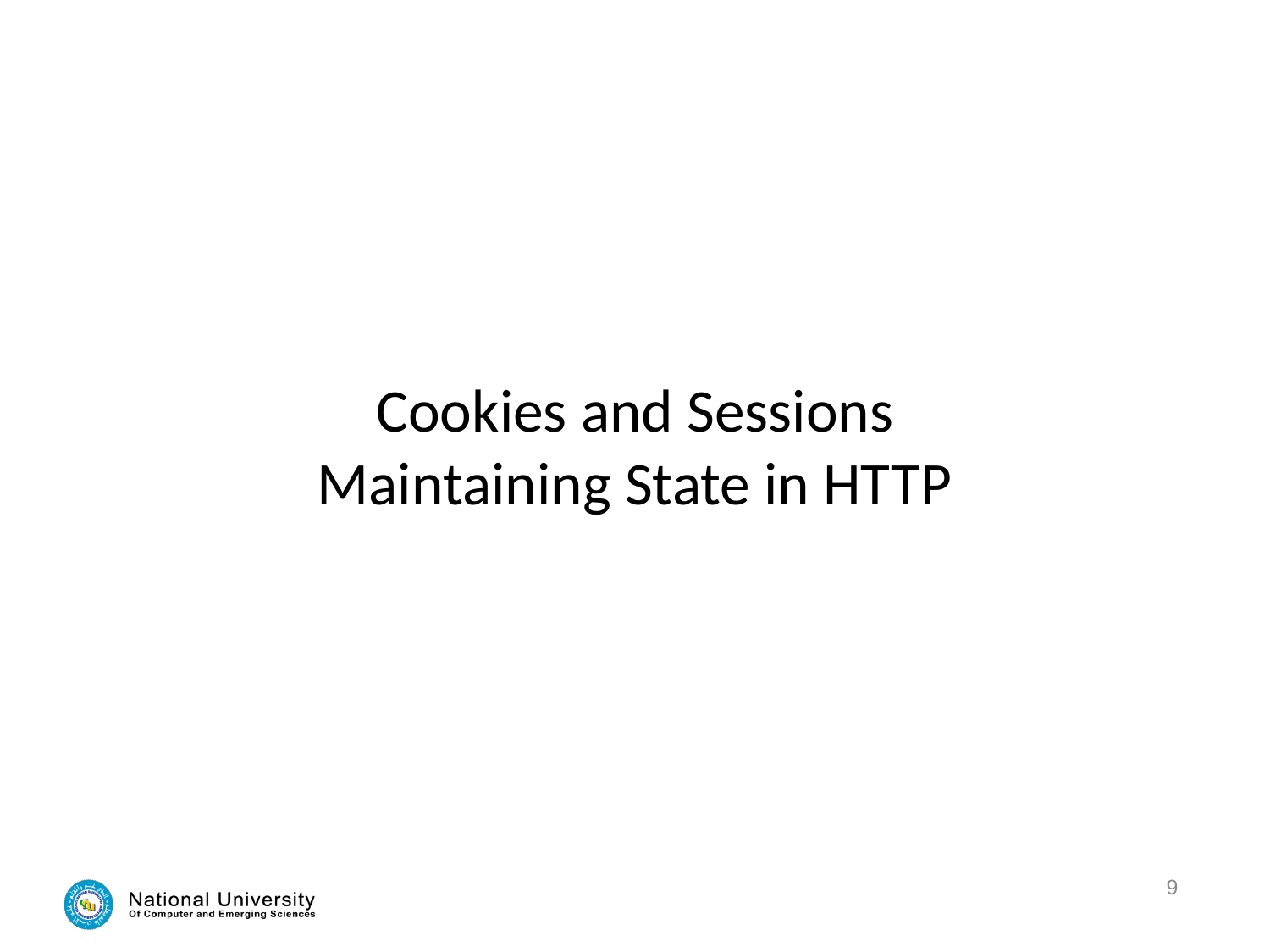

# Cookies and Sessions Maintaining State in HTTP
9